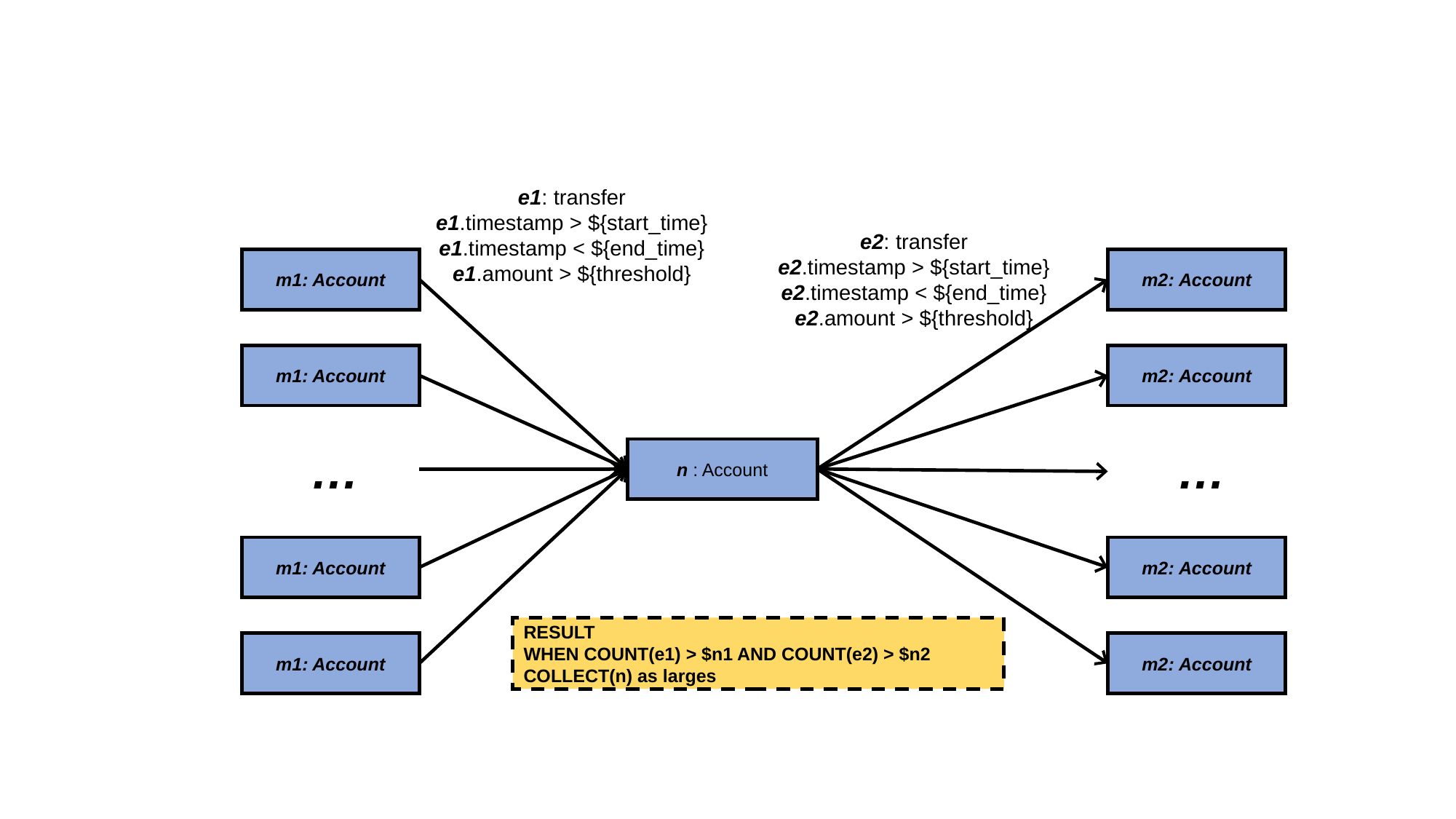

e1: transfer
e1.timestamp > ${start_time}
e1.timestamp < ${end_time}
e1.amount > ${threshold}
e2: transfer
e2.timestamp > ${start_time}
e2.timestamp < ${end_time}
e2.amount > ${threshold}
m1: Account
m2: Account
m1: Account
m2: Account
…
…
n : Account
m1: Account
m2: Account
RESULT
WHEN COUNT(e1) > $n1 AND COUNT(e2) > $n2
COLLECT(n) as larges
m1: Account
m2: Account